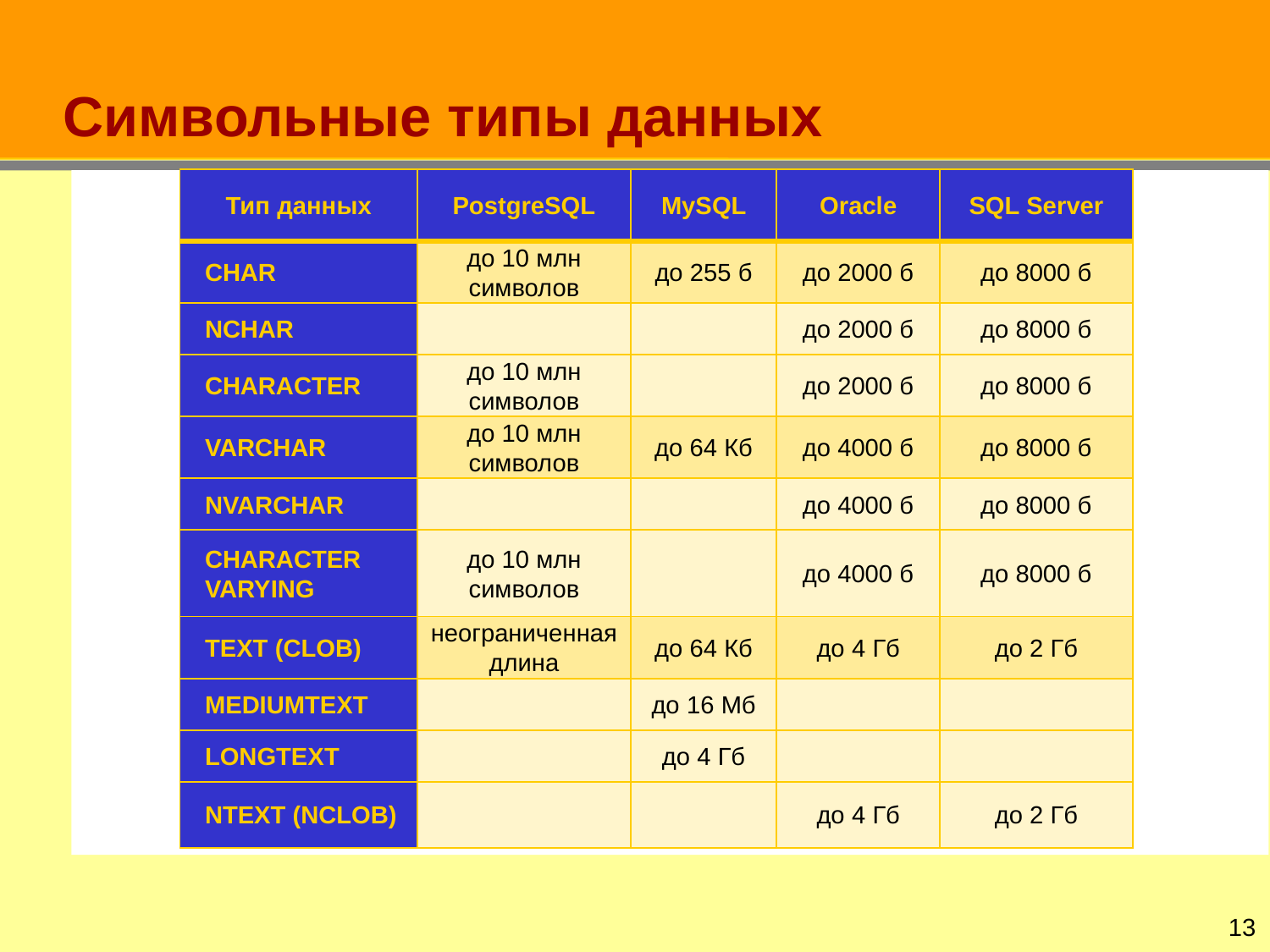

# Символьные типы данных
| Тип данных | PostgreSQL | MySQL | Oracle | SQL Server |
| --- | --- | --- | --- | --- |
| CHAR | до 10 млн символов | до 255 б | до 2000 б | до 8000 б |
| NCHAR |  |  | до 2000 б | до 8000 б |
| CHARACTER | до 10 млн символов |  | до 2000 б | до 8000 б |
| VARCHAR | до 10 млн символов | до 64 Кб | до 4000 б | до 8000 б |
| NVARCHAR |  |  | до 4000 б | до 8000 б |
| CHARACTER VARYING | до 10 млн символов |  | до 4000 б | до 8000 б |
| TEXT (CLOB) | неограниченная длина | до 64 Кб | до 4 Гб | до 2 Гб |
| MEDIUMTEXT |  | до 16 Мб |  |  |
| LONGTEXT |  | до 4 Гб |  |  |
| NTEXT (NCLOB) |  |  | до 4 Гб | до 2 Гб |

13